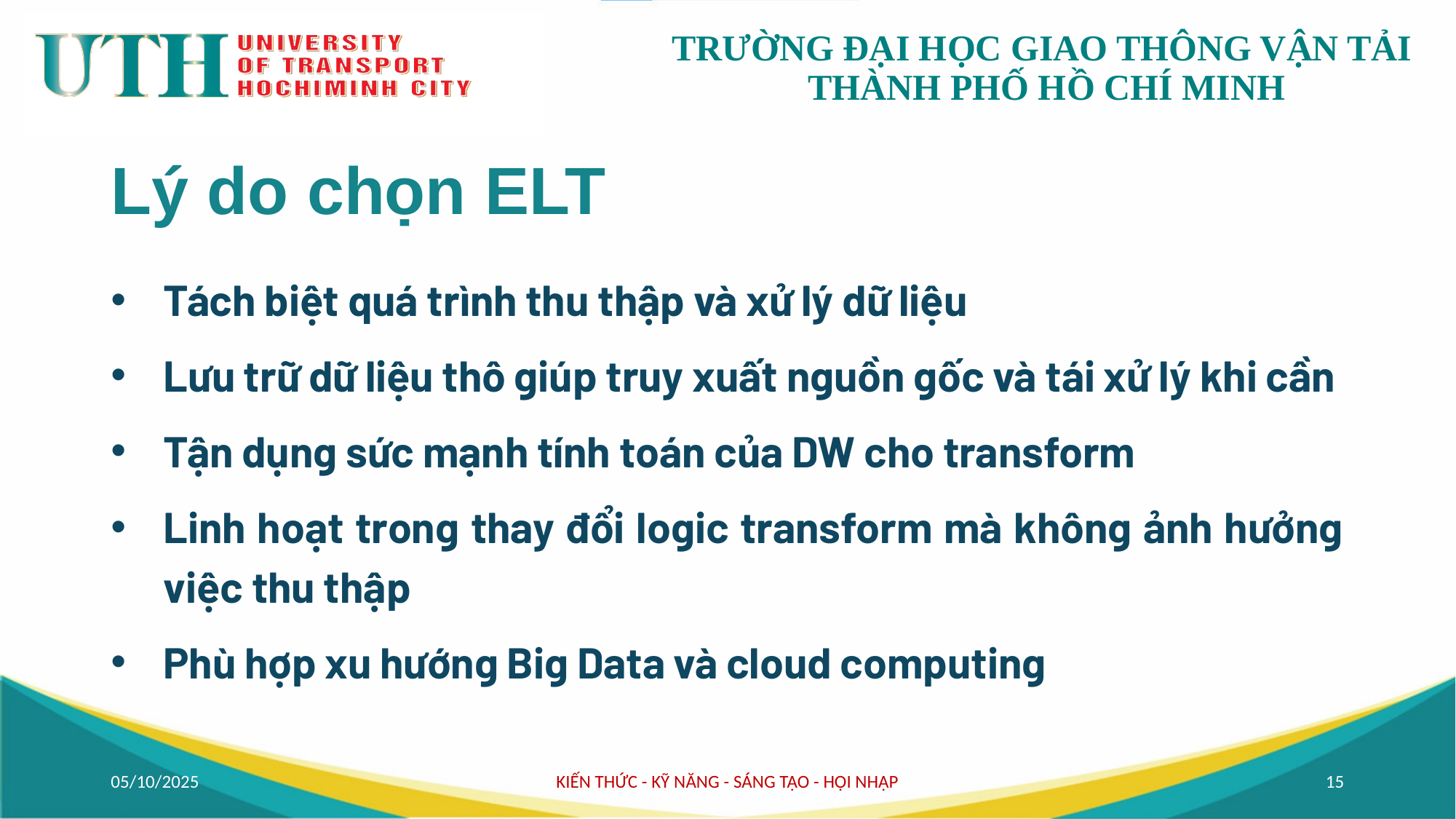

# Lý do chọn ELT
Tách biệt quá trình thu thập và xử lý dữ liệu
Lưu trữ dữ liệu thô giúp truy xuất nguồn gốc và tái xử lý khi cần
Tận dụng sức mạnh tính toán của DW cho transform
Linh hoạt trong thay đổi logic transform mà không ảnh hưởng việc thu thập
Phù hợp xu hướng Big Data và cloud computing
05/10/2025
KIẾN THỨC - KỸ NĂNG - SÁNG TẠO - HỘI NHẬP
15